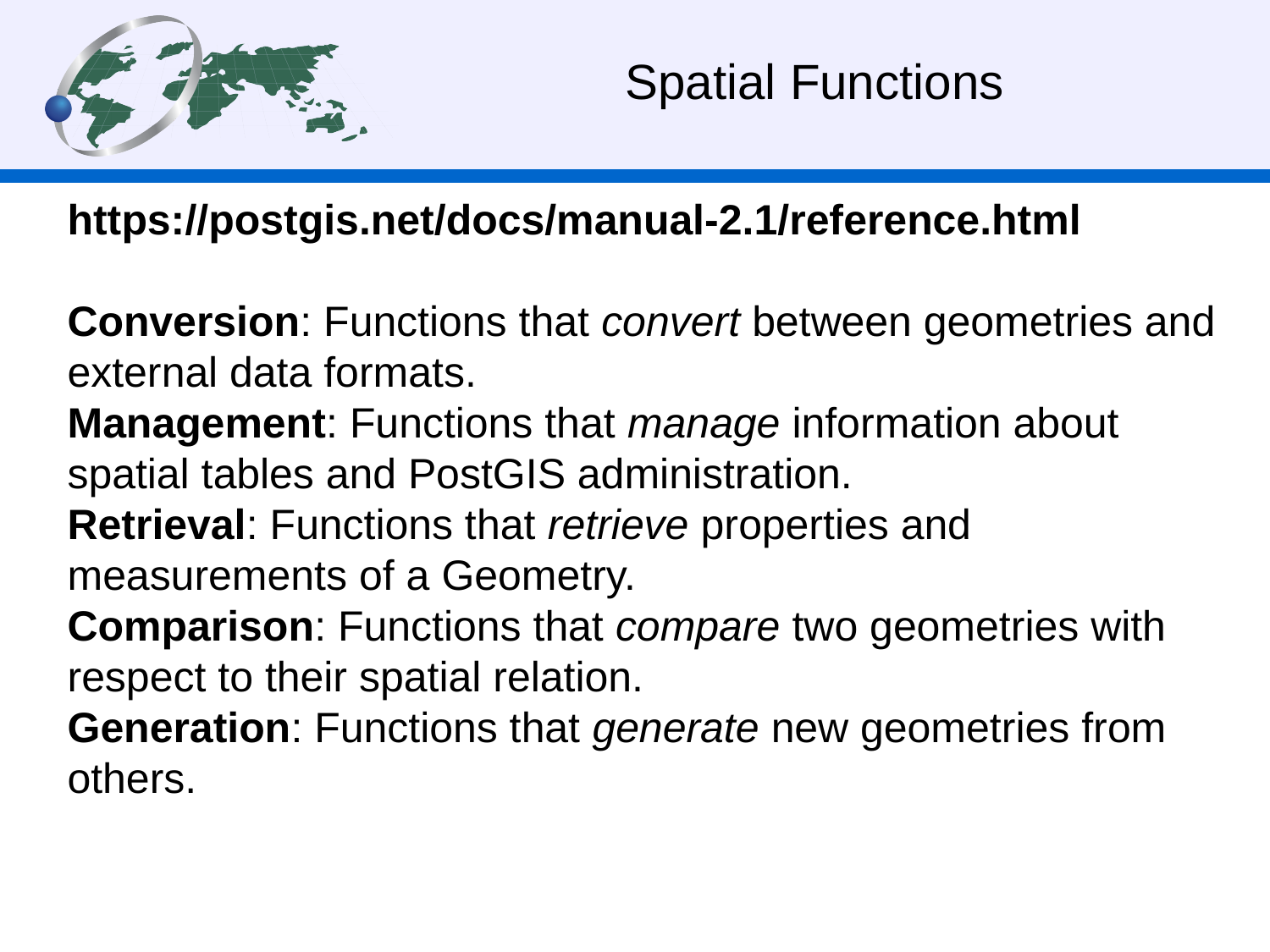

# Spatial Functions
https://postgis.net/docs/manual-2.1/reference.html

Conversion: Functions that convert between geometries and external data formats.
Management: Functions that manage information about spatial tables and PostGIS administration.
Retrieval: Functions that retrieve properties and measurements of a Geometry.
Comparison: Functions that compare two geometries with respect to their spatial relation.
Generation: Functions that generate new geometries from others.